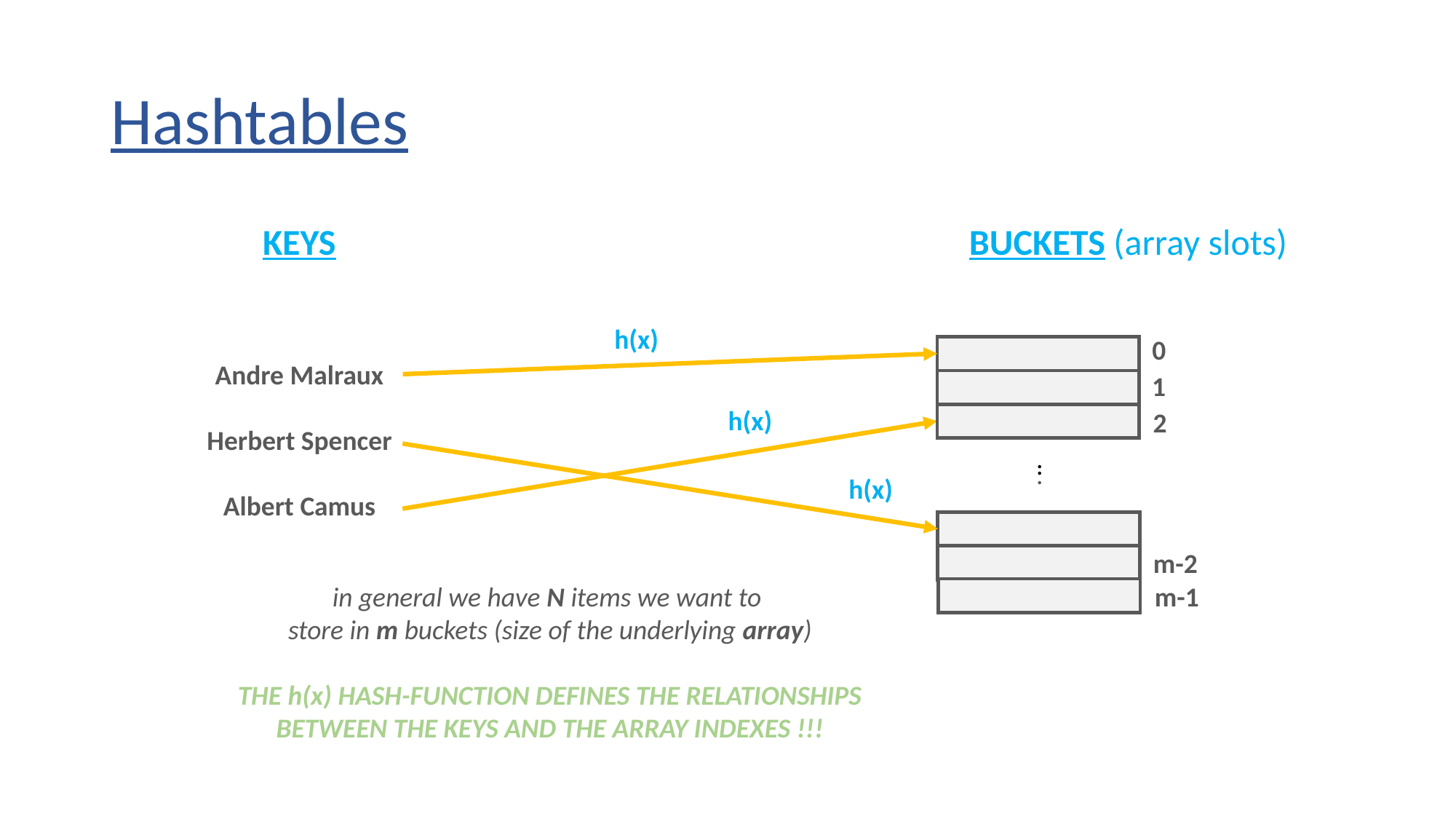

# Hashtables
KEYS
BUCKETS (array slots)
h(x)
0

Andre Malraux

Herbert Spencer

Albert Camus

1

h(x)
2

.
.
.
h(x)

m-2

in general we have N items we want to
store in m buckets (size of the underlying array)

THE h(x) HASH-FUNCTION DEFINES THE RELATIONSHIPS
BETWEEN THE KEYS AND THE ARRAY INDEXES !!!
m-1